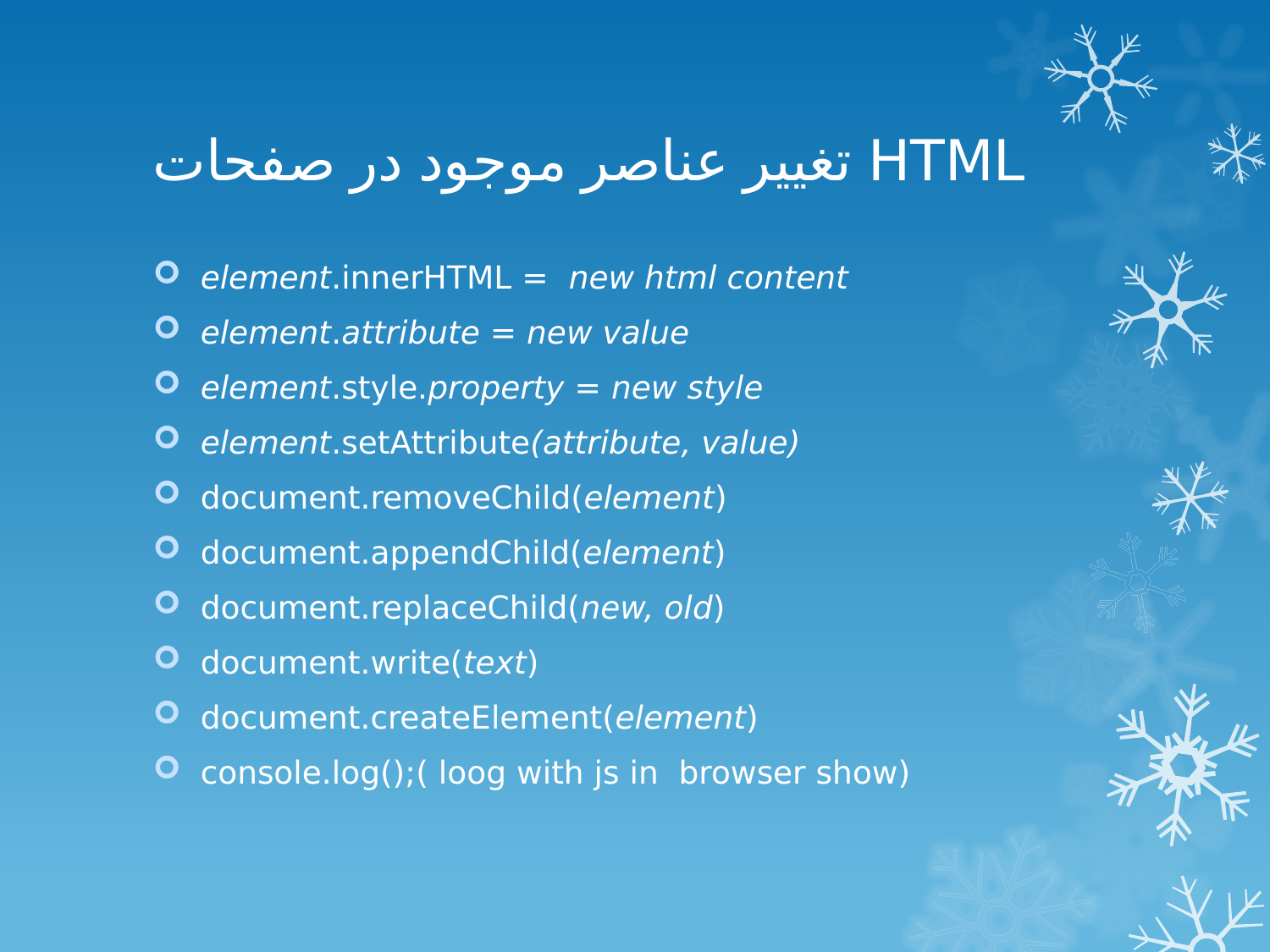

# تغییر عناصر موجود در صفحات HTML
element.innerHTML =  new html content
element.attribute = new value
element.style.property = new style
element.setAttribute(attribute, value)
document.removeChild(element)
document.appendChild(element)
document.replaceChild(new, old)
document.write(text)
document.createElement(element)
console.log();( loog with js in  browser show)